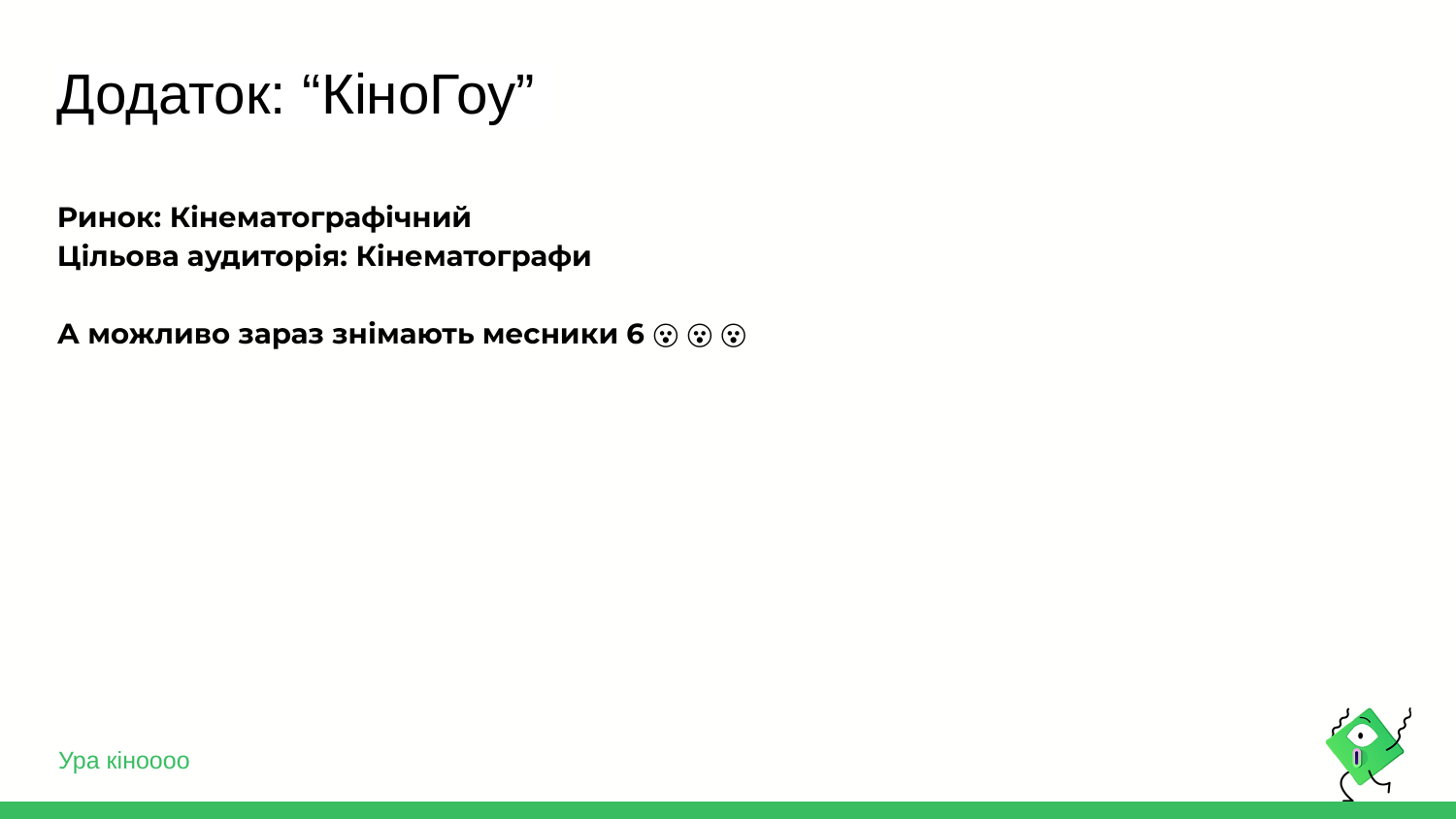

Додаток: “КіноГоу”
Ринок: Кінематографічний
Цільова аудиторія: Кінематографи

А можливо зараз знімають месники 6 😮 😮 😮
Ура кіноооо